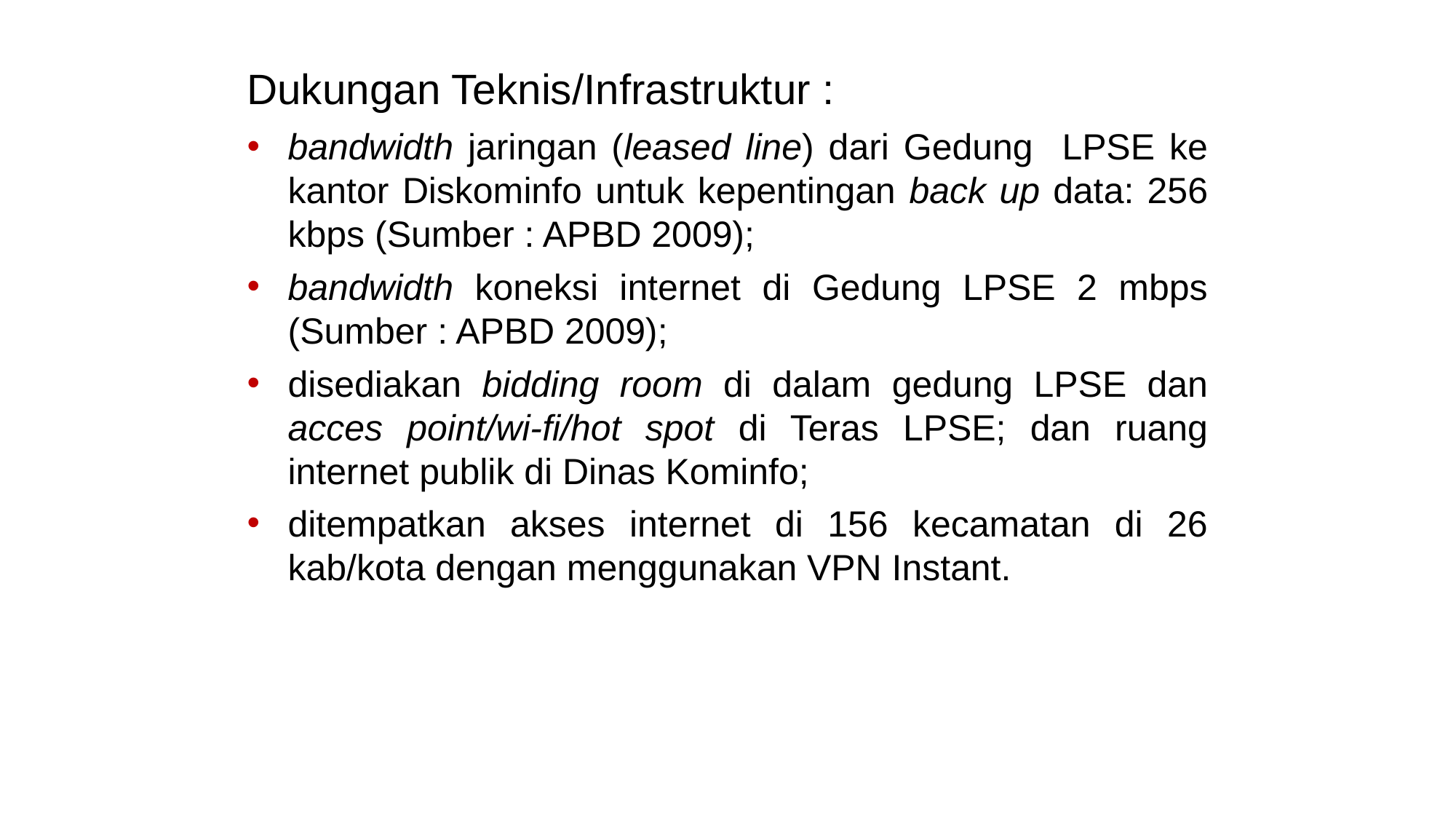

Dukungan Teknis/Infrastruktur :
bandwidth jaringan (leased line) dari Gedung  LPSE ke kantor Diskominfo untuk kepentingan back up data: 256 kbps (Sumber : APBD 2009);
bandwidth koneksi internet di Gedung LPSE 2 mbps (Sumber : APBD 2009);
disediakan bidding room di dalam gedung LPSE dan acces point/wi-fi/hot spot di Teras LPSE; dan ruang internet publik di Dinas Kominfo;
ditempatkan akses internet di 156 kecamatan di 26 kab/kota dengan menggunakan VPN Instant.